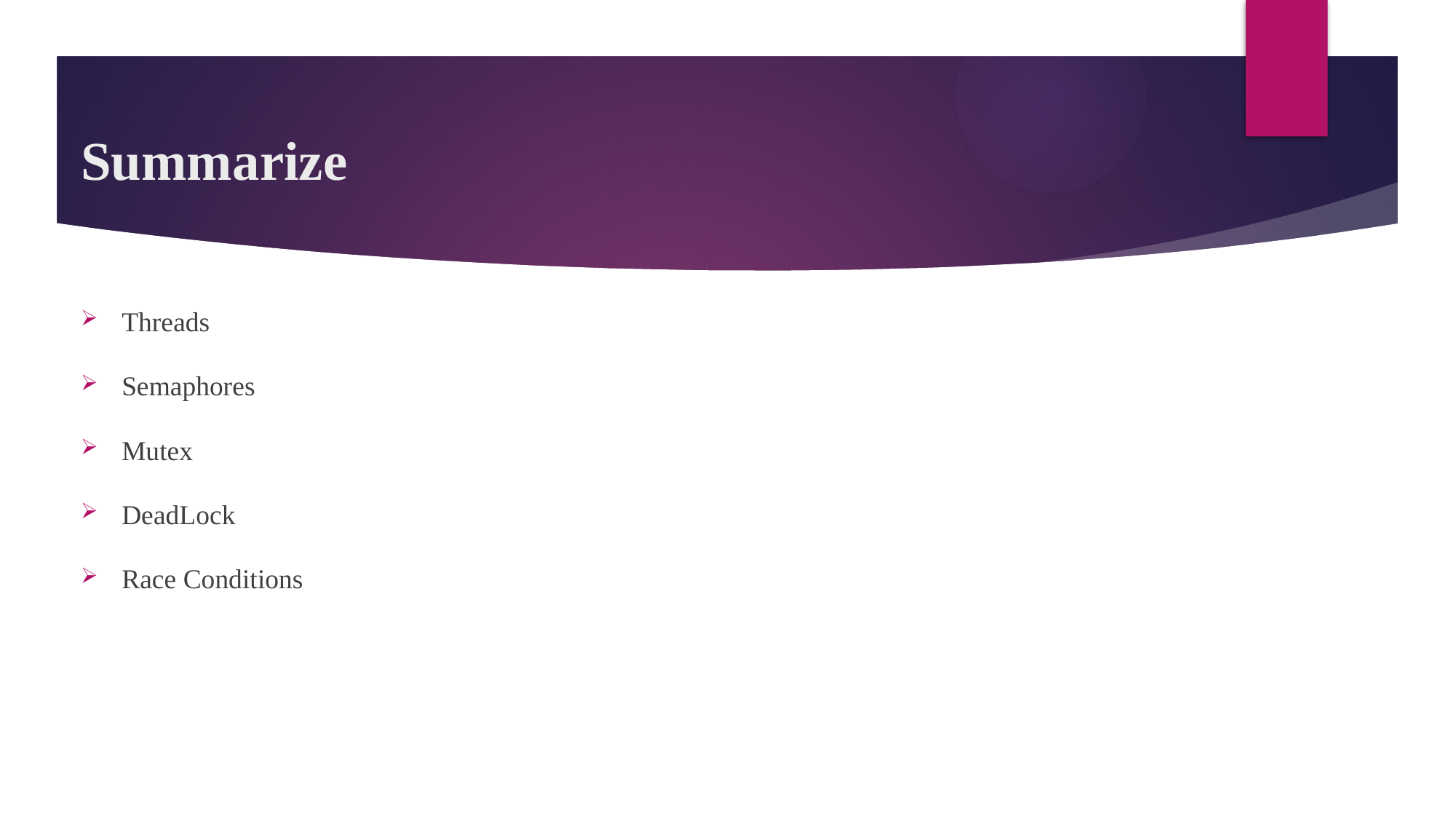

# Summarize
Threads
Semaphores
Mutex
DeadLock
Race Conditions